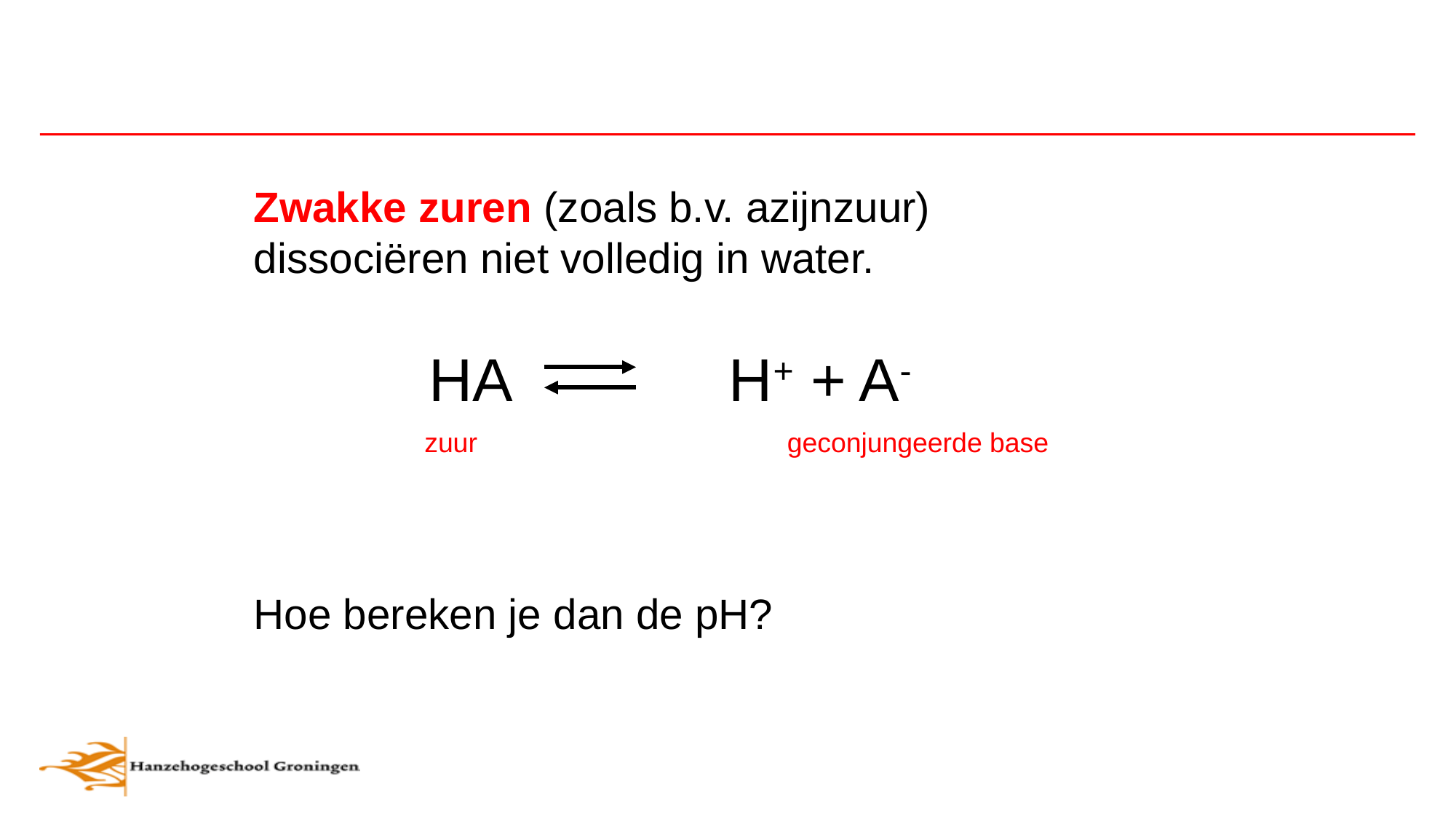

Zwakke zuren (zoals b.v. azijnzuur) dissociëren niet volledig in water.

Hoe bereken je dan de pH?
HA             H+ + A-
zuur
geconjungeerde base